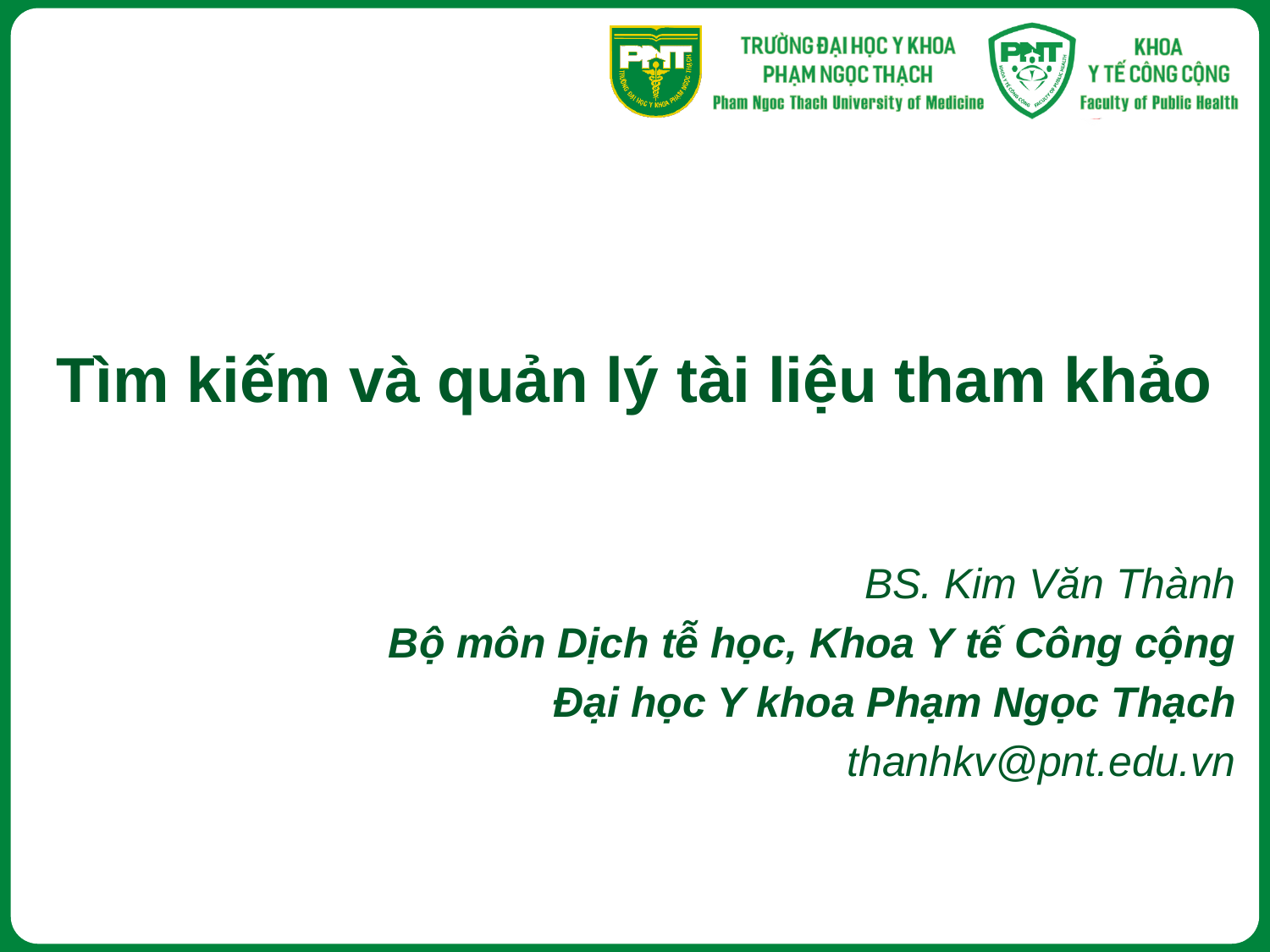

# Tìm kiếm và quản lý tài liệu tham khảo
BS. Kim Văn Thành
Bộ môn Dịch tễ học, Khoa Y tế Công cộng
Đại học Y khoa Phạm Ngọc Thạch
thanhkv@pnt.edu.vn